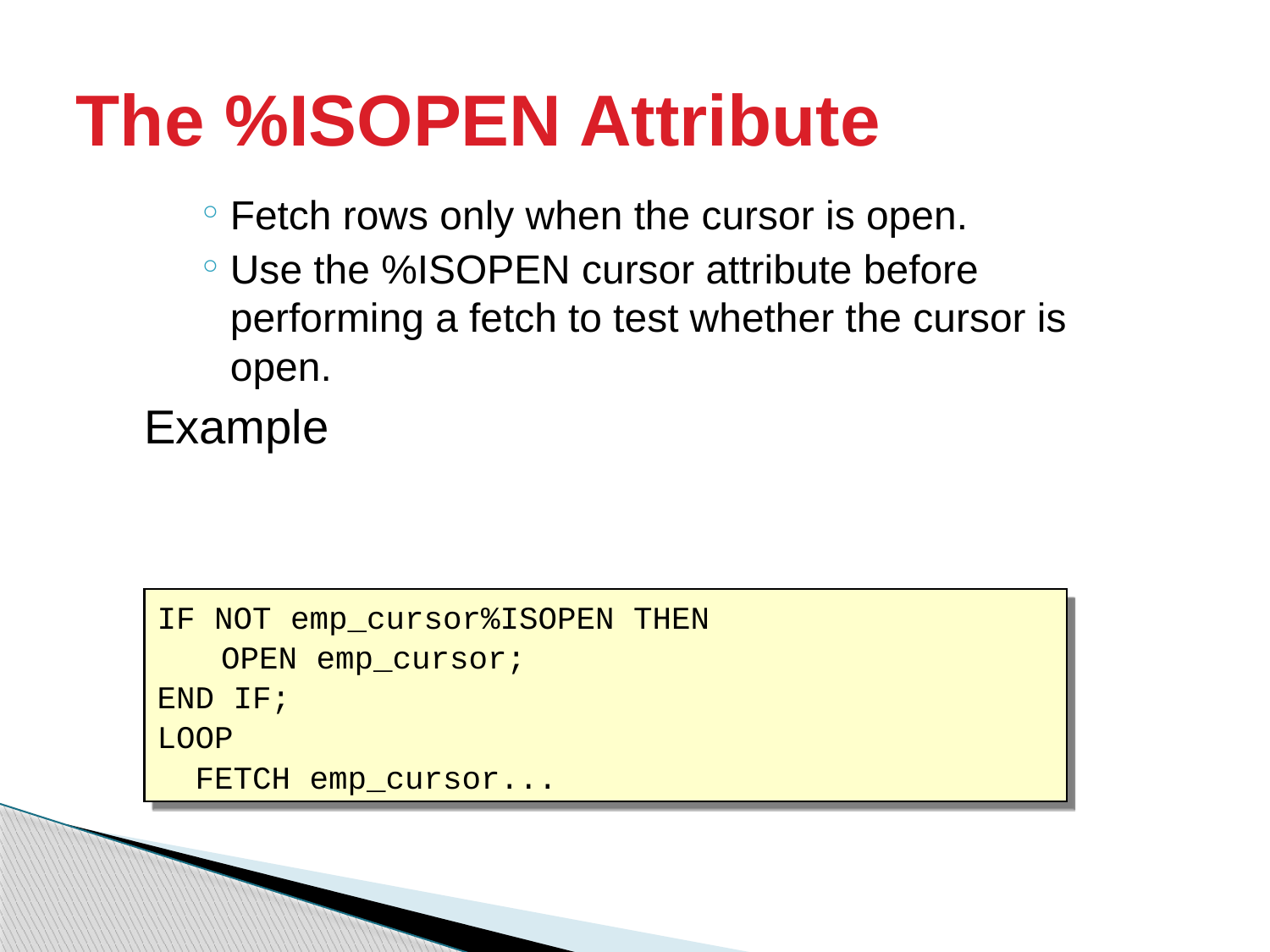

# The %ISOPEN Attribute
Fetch rows only when the cursor is open.
Use the %ISOPEN cursor attribute before performing a fetch to test whether the cursor is open.
Example
IF NOT emp_cursor%ISOPEN THEN
	OPEN emp_cursor;
END IF;
LOOP
  FETCH emp_cursor...